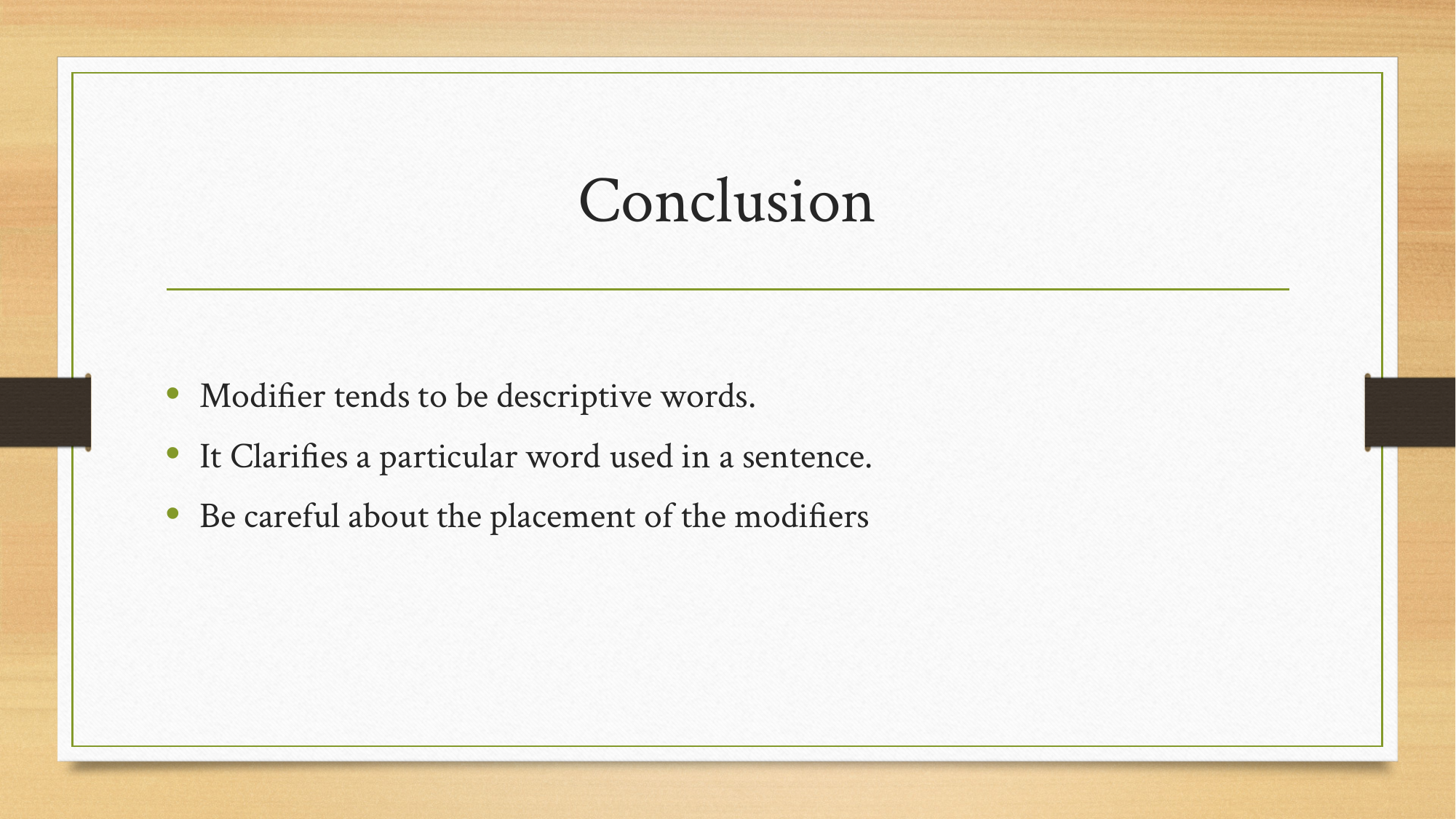

# Conclusion

Modifier tends to be descriptive words.
It Clarifies a particular word used in a sentence.
Be careful about the placement of the modifiers